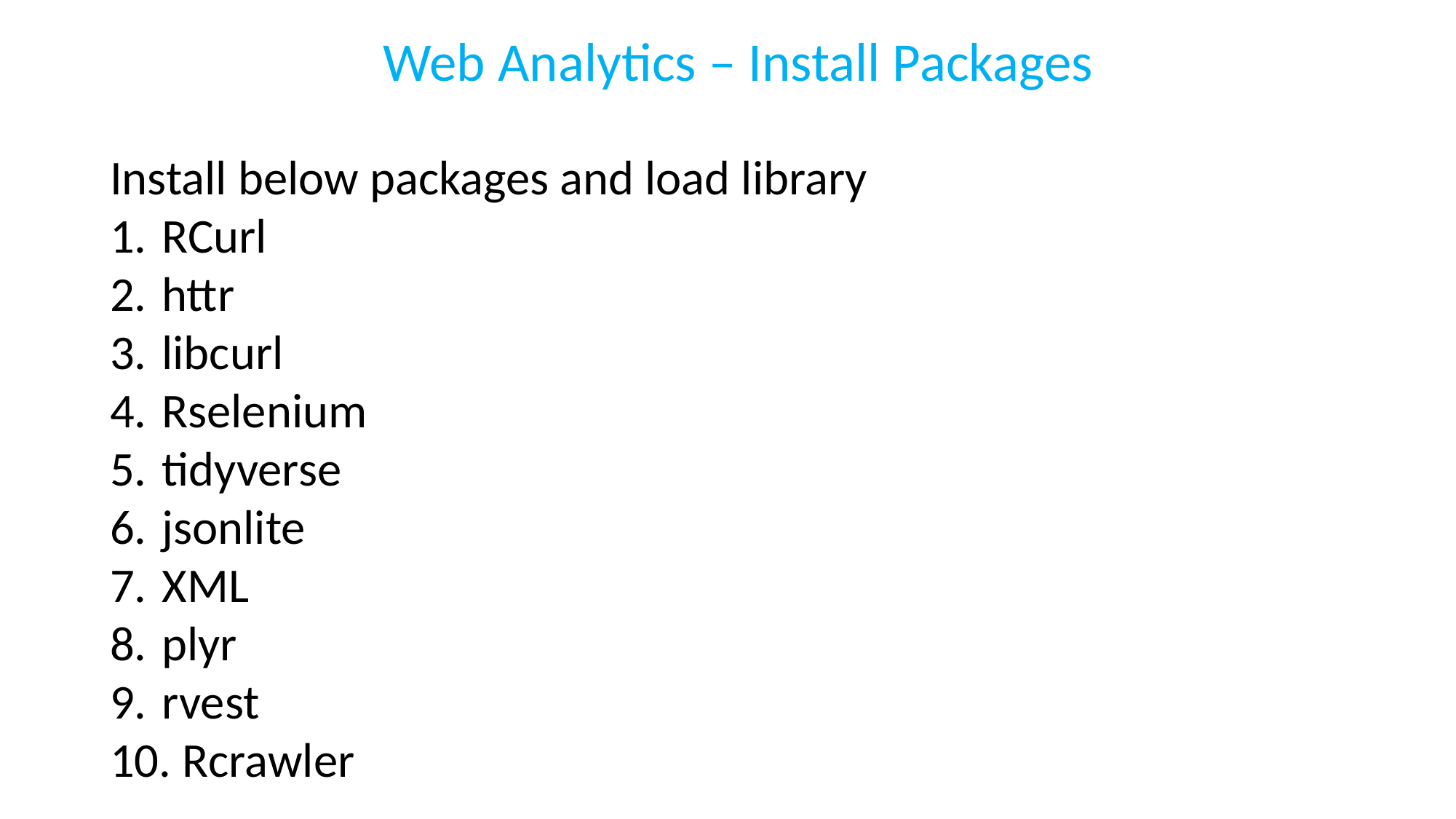

Web Analytics – Install Packages
Install below packages and load library
 RCurl
 httr
 libcurl
 Rselenium
 tidyverse
 jsonlite
 XML
 plyr
 rvest
 Rcrawler